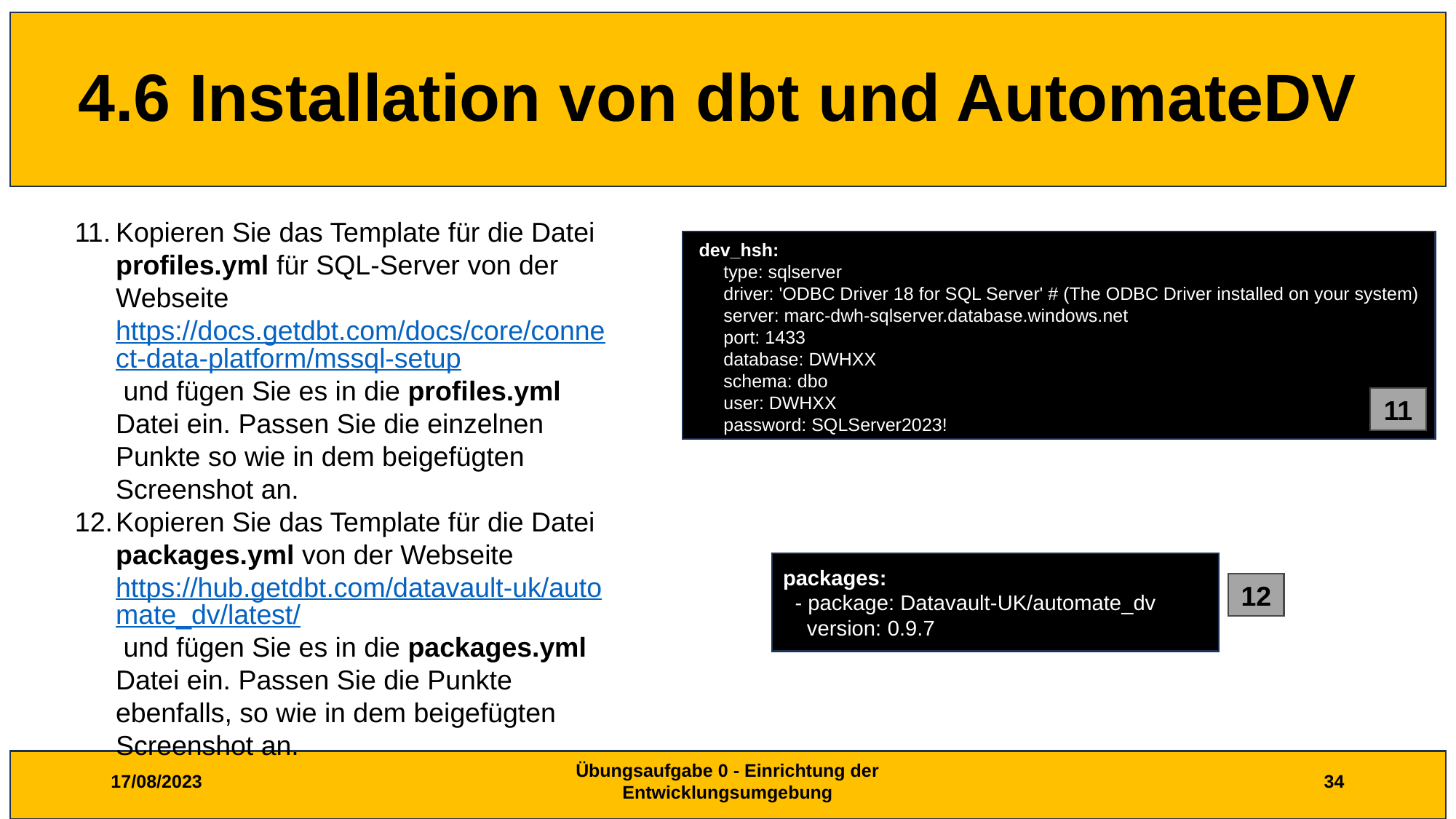

# 4.6 Installation von dbt und AutomateDV
Kopieren Sie das Template für die Datei profiles.yml für SQL-Server von der Webseite https://docs.getdbt.com/docs/core/connect-data-platform/mssql-setup und fügen Sie es in die profiles.yml Datei ein. Passen Sie die einzelnen Punkte so wie in dem beigefügten Screenshot an.
Kopieren Sie das Template für die Datei packages.yml von der Webseite https://hub.getdbt.com/datavault-uk/automate_dv/latest/ und fügen Sie es in die packages.yml Datei ein. Passen Sie die Punkte ebenfalls, so wie in dem beigefügten Screenshot an.

 dev_hsh:
      type: sqlserver
      driver: 'ODBC Driver 18 for SQL Server' # (The ODBC Driver installed on your system)
      server: marc-dwh-sqlserver.database.windows.net
      port: 1433
      database: DWHXX
      schema: dbo
      user: DWHXX
      password: SQLServer2023!
11
packages:
  - package: Datavault-UK/automate_dv
    version: 0.9.7
12

17/08/2023
Übungsaufgabe 0 - Einrichtung der Entwicklungsumgebung
34